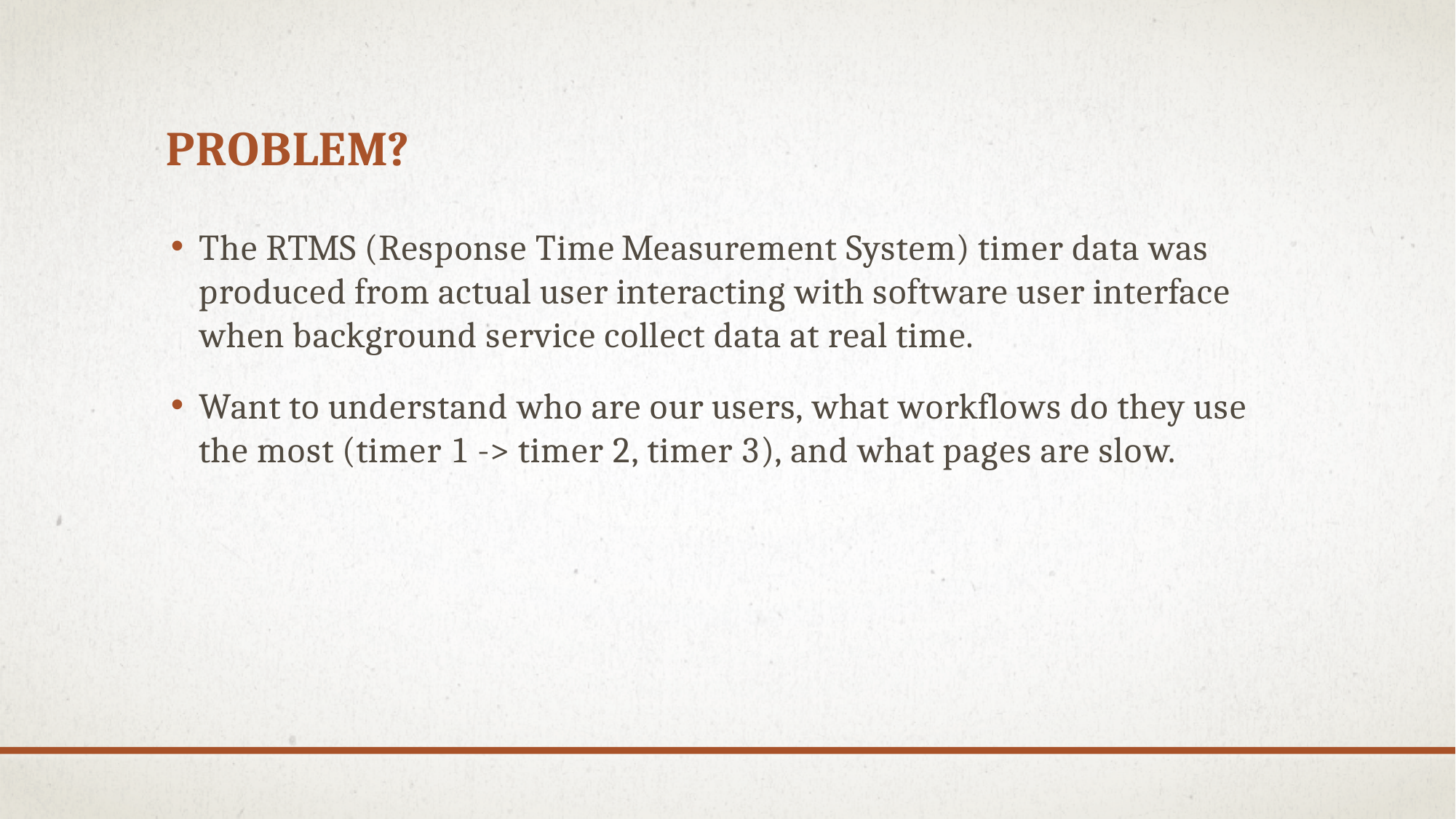

# Problem?
The RTMS (Response Time Measurement System) timer data was produced from actual user interacting with software user interface when background service collect data at real time.
Want to understand who are our users, what workflows do they use the most (timer 1 -> timer 2, timer 3), and what pages are slow.